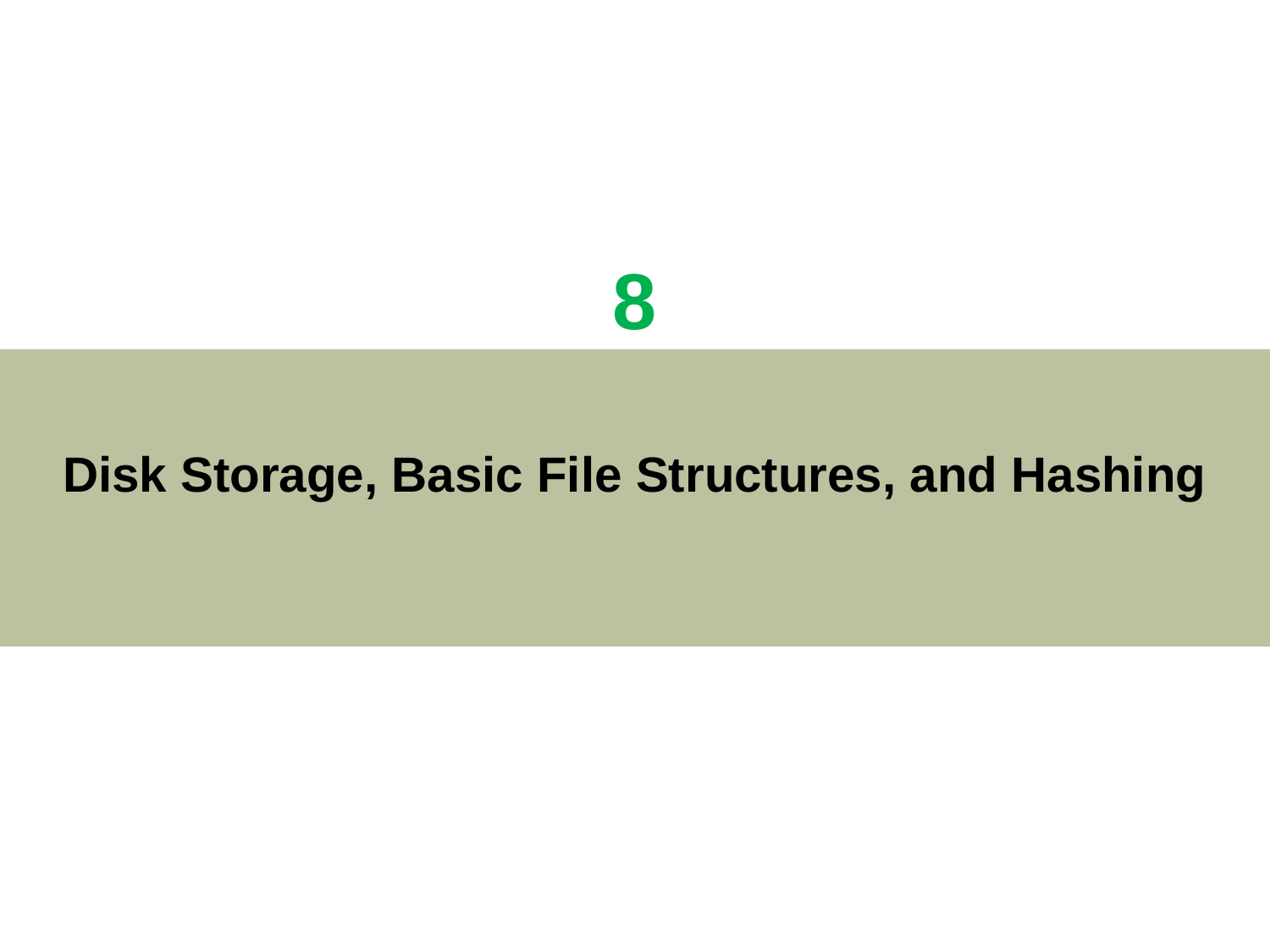

8

Disk Storage, Basic File Structures, and Hashing